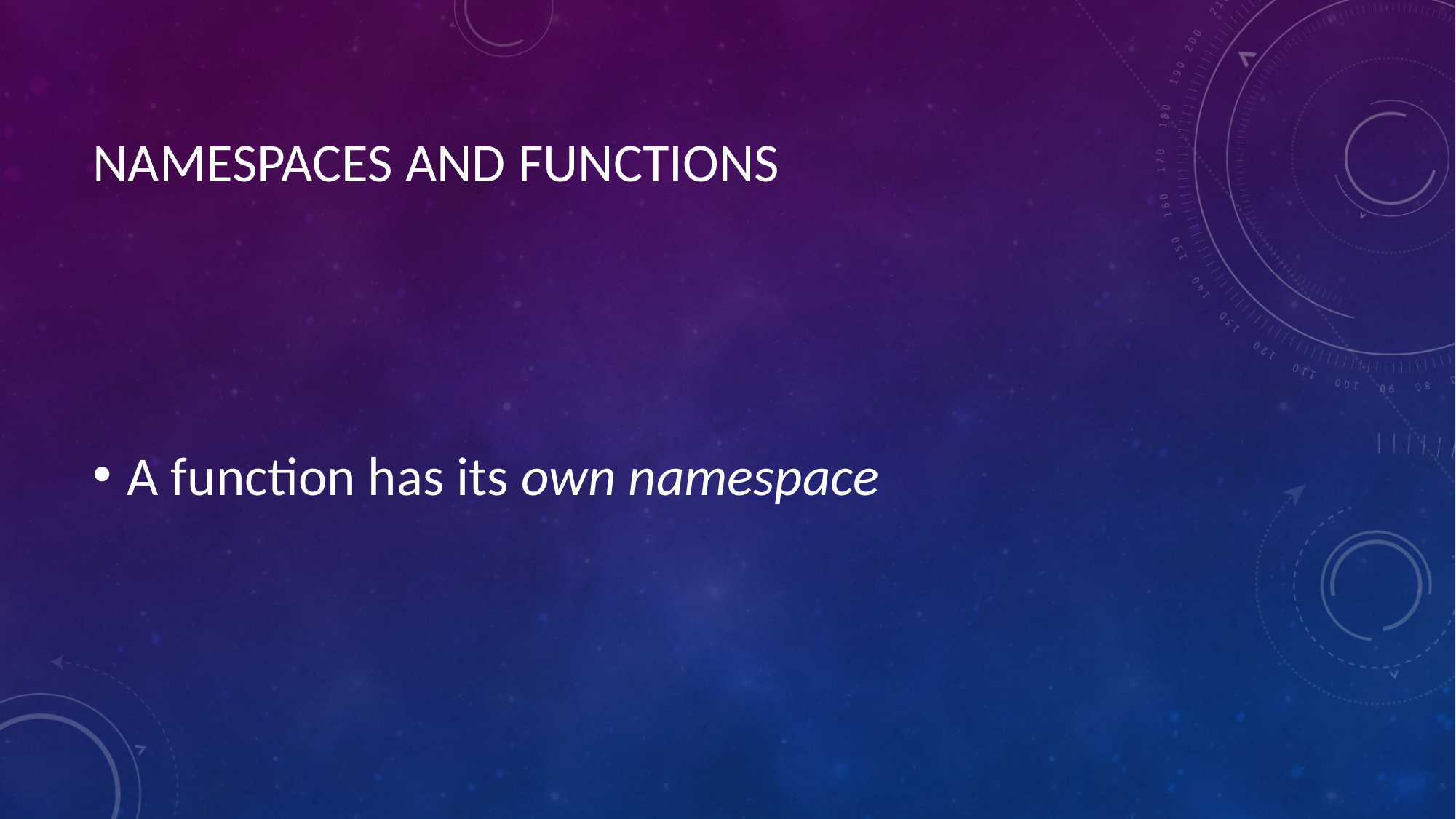

# NAMESPACES AND FUNCTIONS
A function has its own namespace